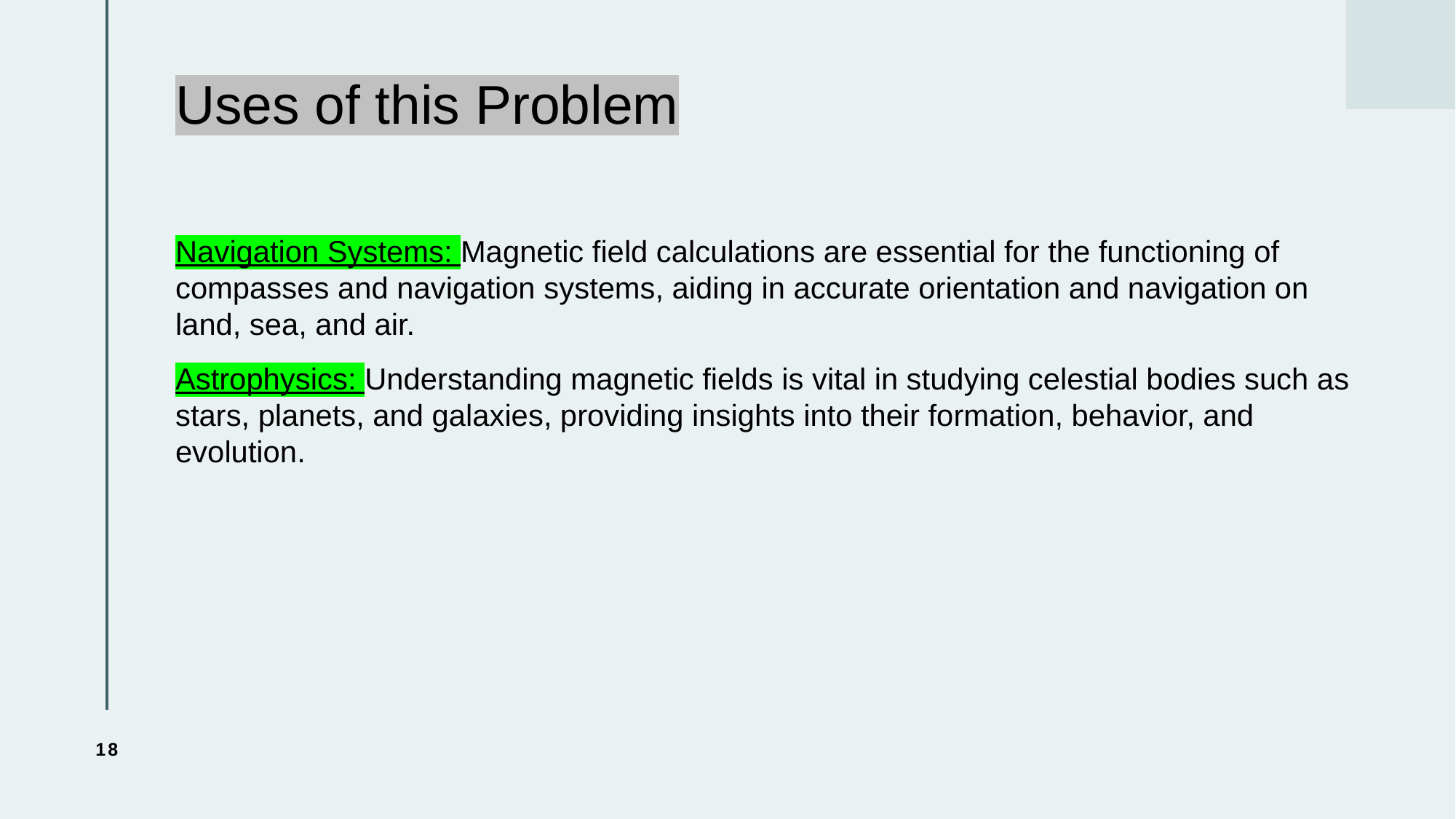

# Uses of this Problem
Navigation Systems: Magnetic field calculations are essential for the functioning of compasses and navigation systems, aiding in accurate orientation and navigation on land, sea, and air.
Astrophysics: Understanding magnetic fields is vital in studying celestial bodies such as stars, planets, and galaxies, providing insights into their formation, behavior, and evolution.
18